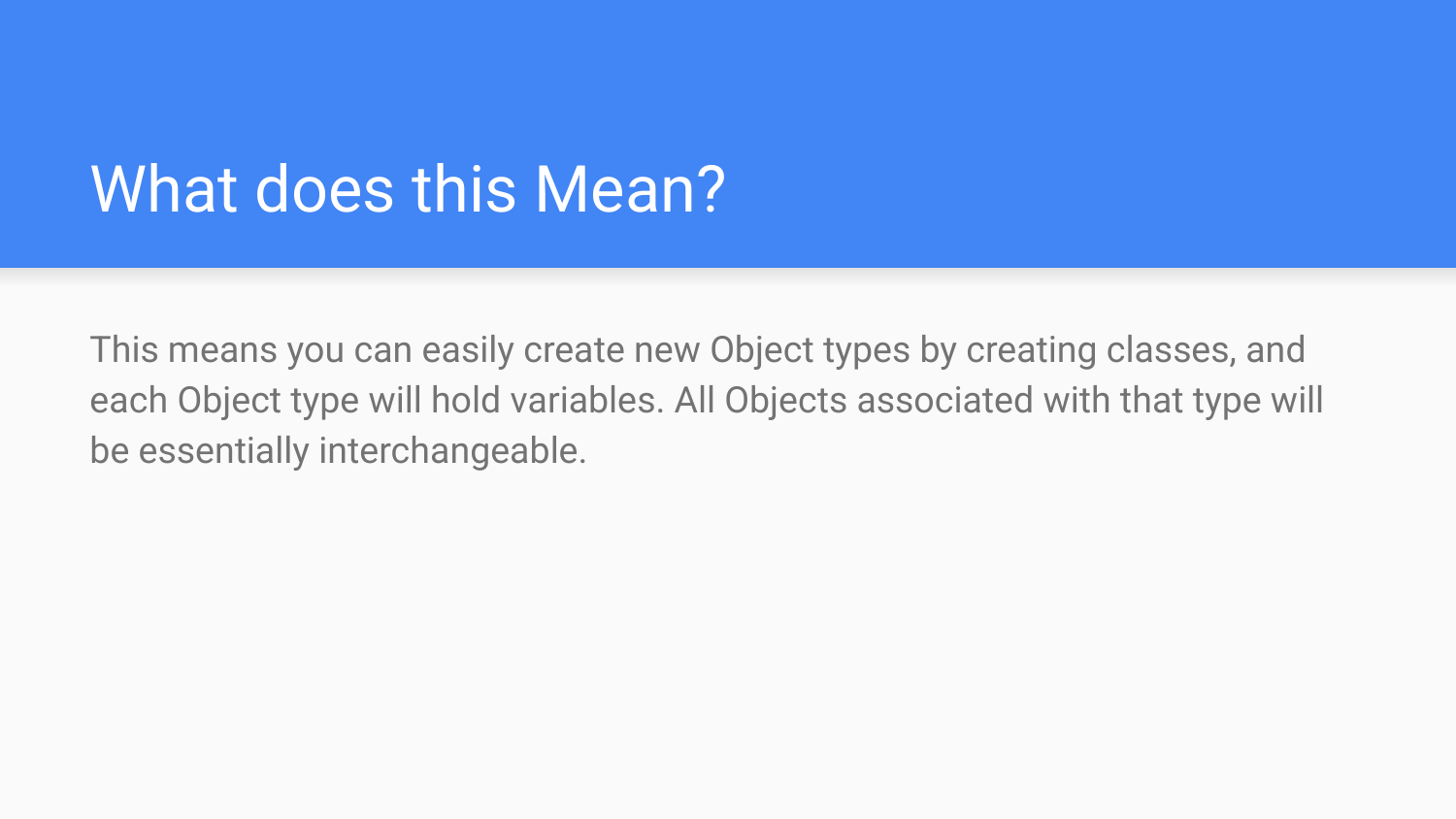

# What does this Mean?
This means you can easily create new Object types by creating classes, and each Object type will hold variables. All Objects associated with that type will be essentially interchangeable.